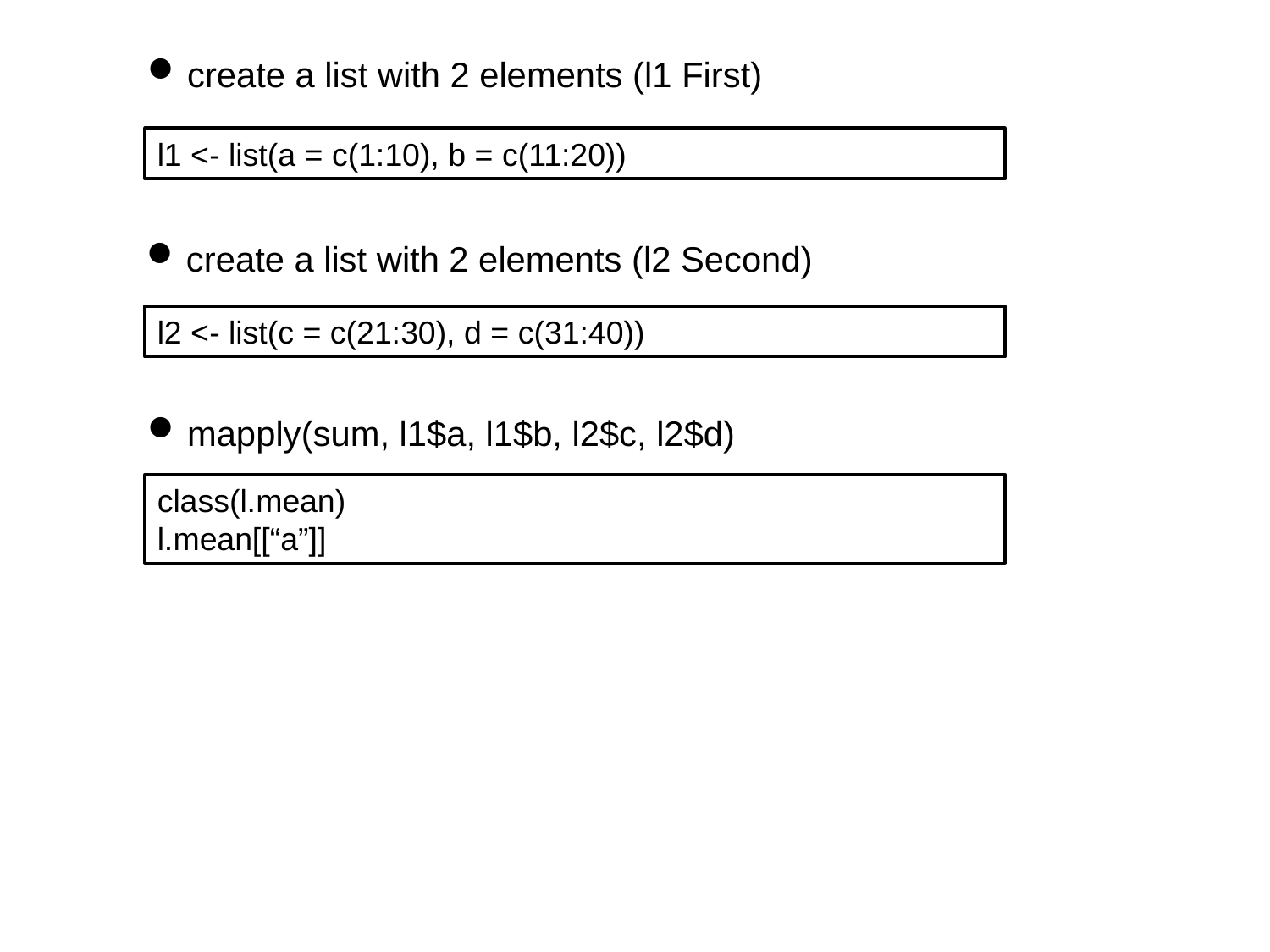

create a list with 2 elements (l1 First)
l1 <- list(a = c(1:10), b = c(11:20))
create a list with 2 elements (l2 Second)
l2 <- list(c = c(21:30), d = c(31:40))
mapply(sum, l1$a, l1$b, l2$c, l2$d)
class(l.mean)
l.mean[[“a”]]